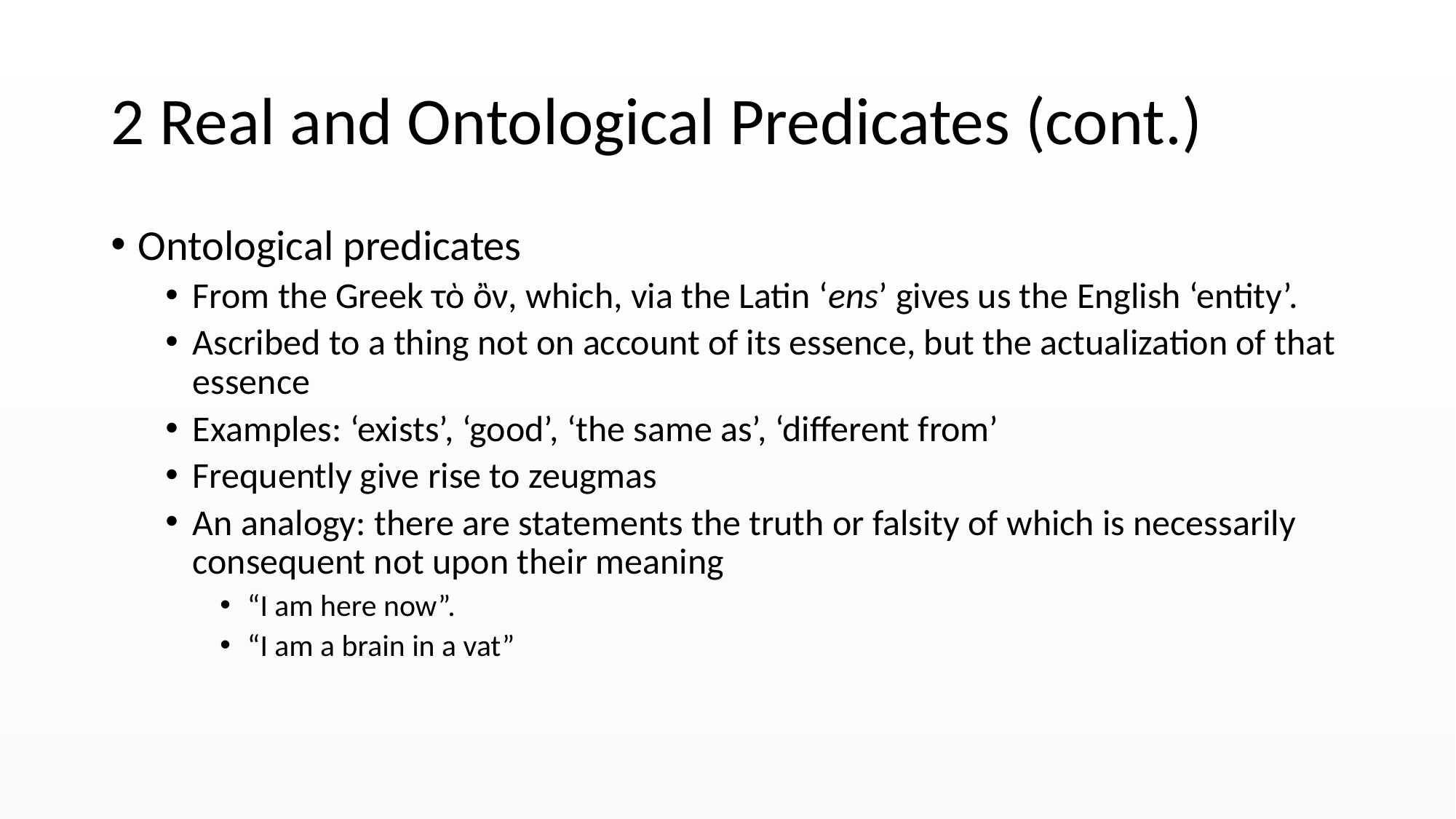

# 2 Real and Ontological Predicates (cont.)
Ontological predicates
From the Greek τὸ ὂν, which, via the Latin ‘ens’ gives us the English ‘entity’.
Ascribed to a thing not on account of its essence, but the actualization of that essence
Examples: ‘exists’, ‘good’, ‘the same as’, ‘different from’
Frequently give rise to zeugmas
An analogy: there are statements the truth or falsity of which is necessarily consequent not upon their meaning
“I am here now”.
“I am a brain in a vat”